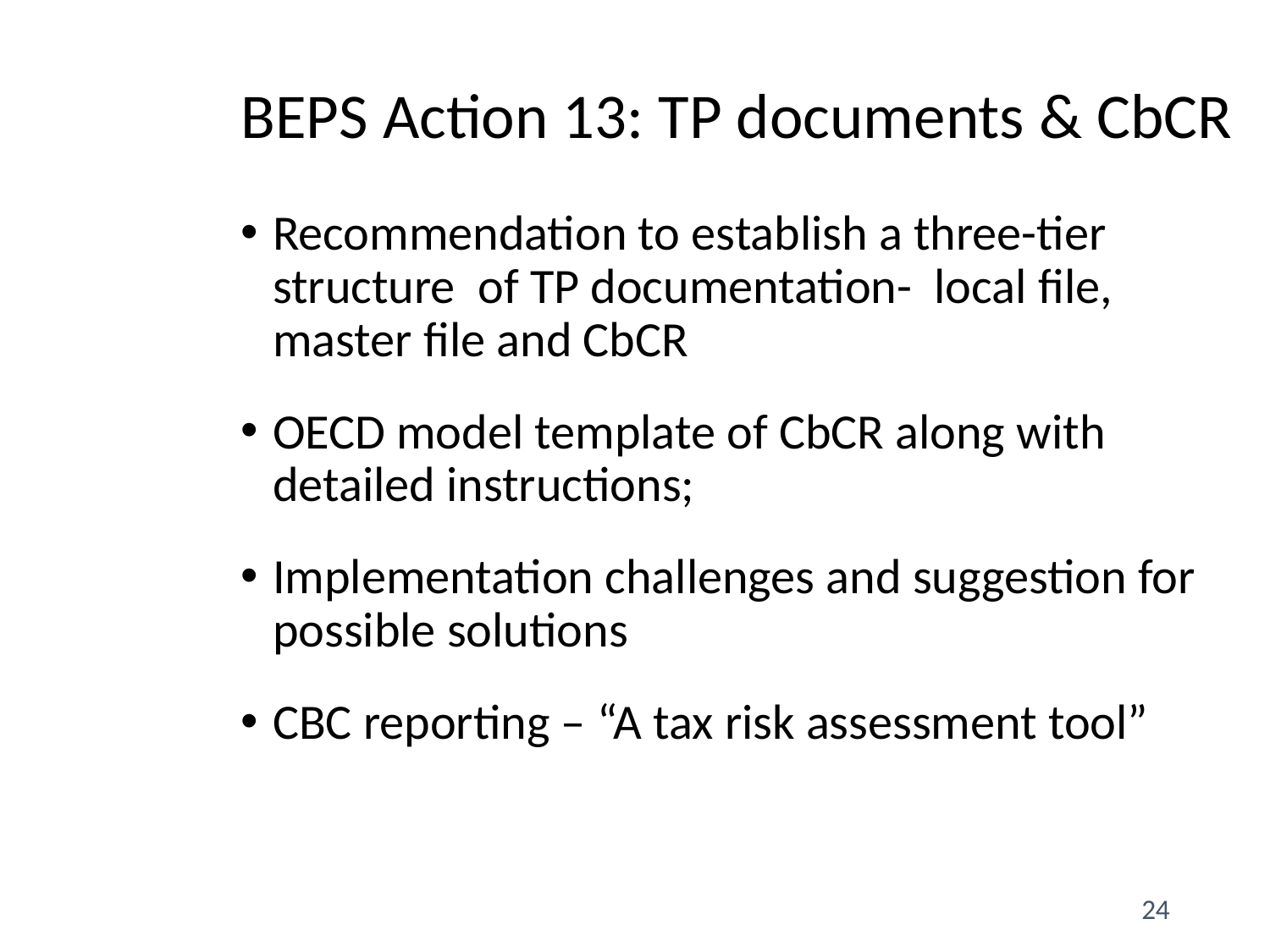

BEPS Action 13: TP documents & CbCR
Recommendation to establish a three-tier structure  of TP documentation-  local file, master file and CbCR
OECD model template of CbCR along with detailed instructions;
Implementation challenges and suggestion for  possible solutions
CBC reporting – “A tax risk assessment tool”

24